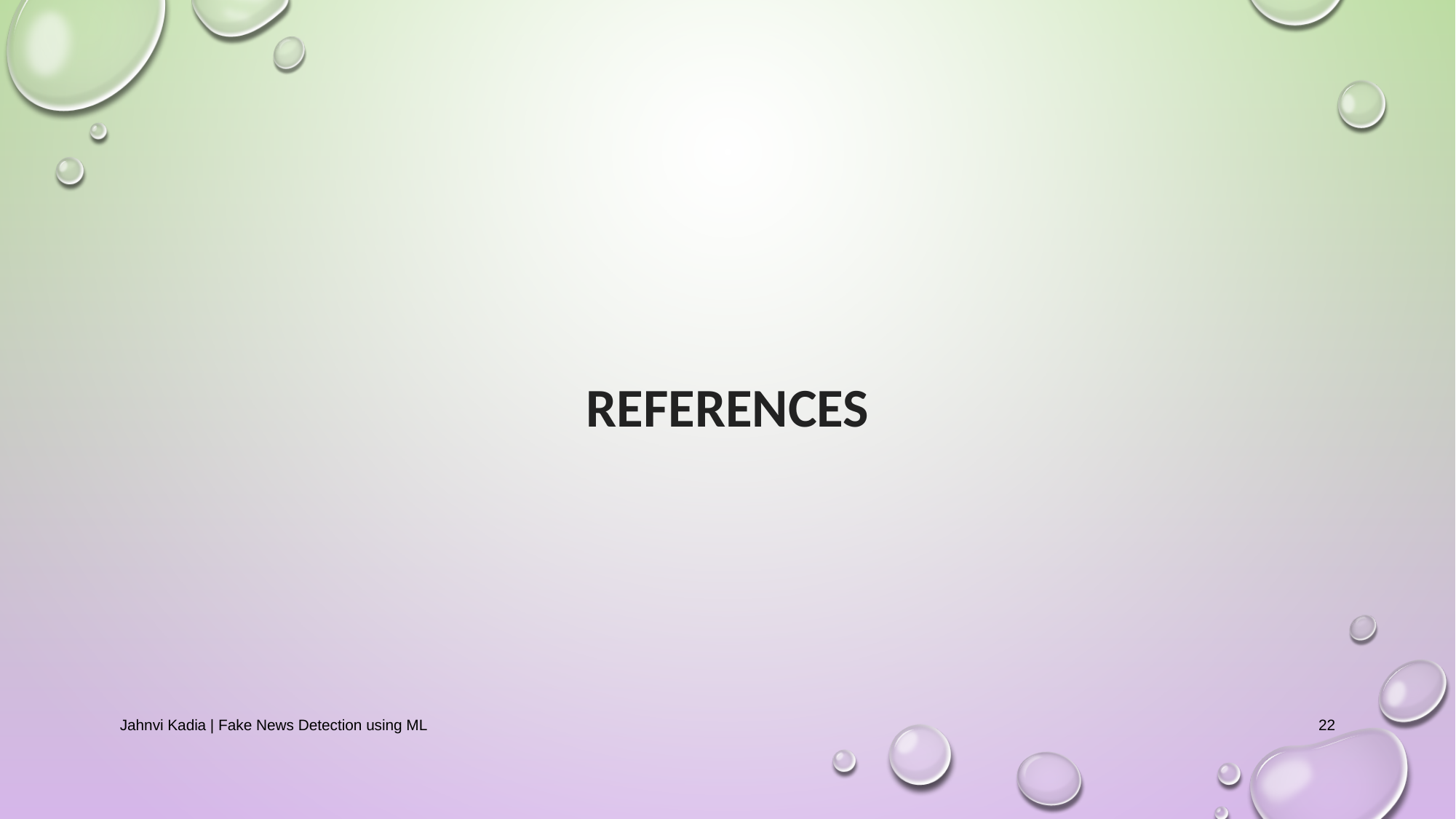

# References
Jahnvi Kadia | Fake News Detection using ML
22